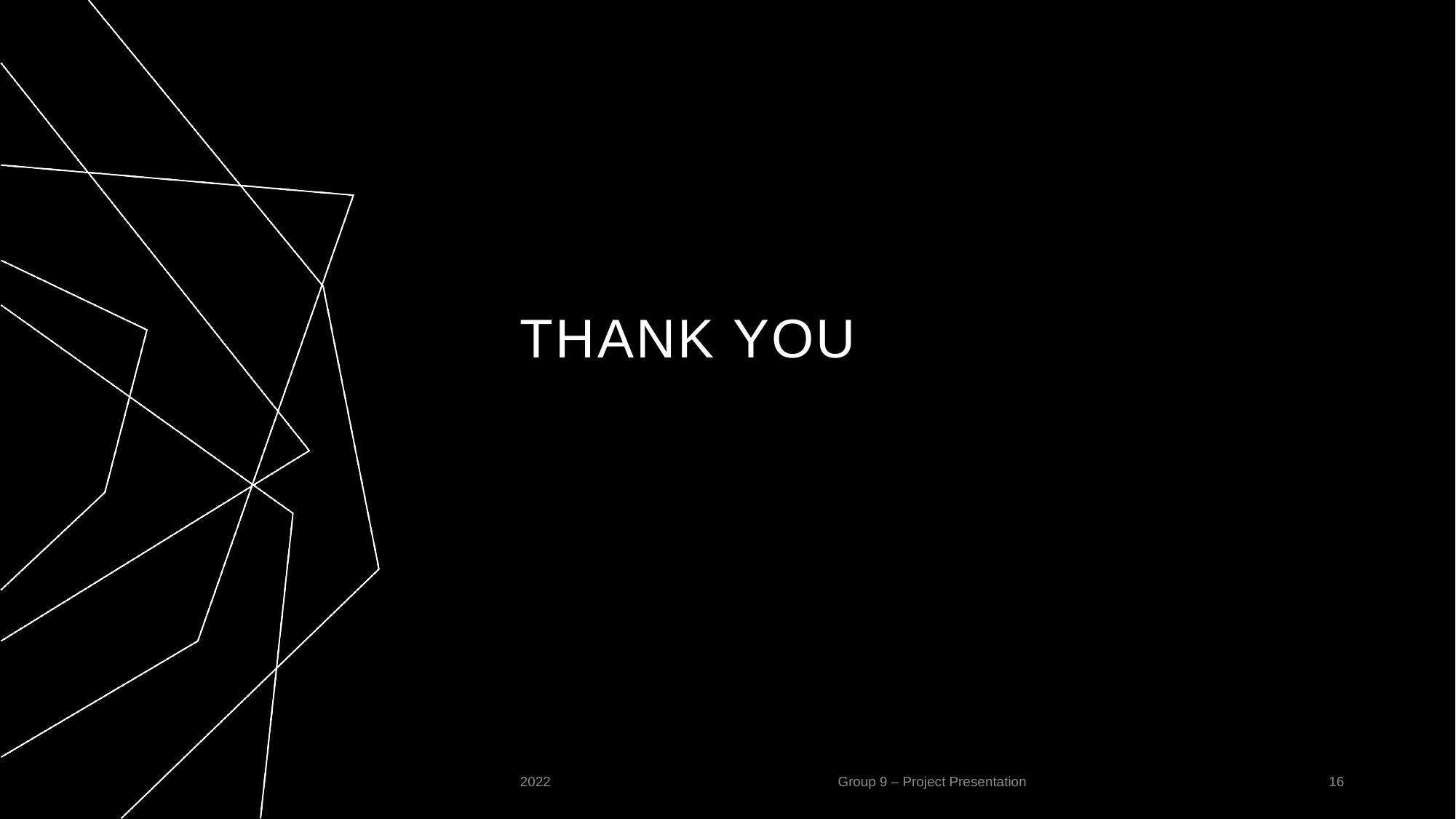

# THANK YOU
2022
Group 9 – Project Presentation
16